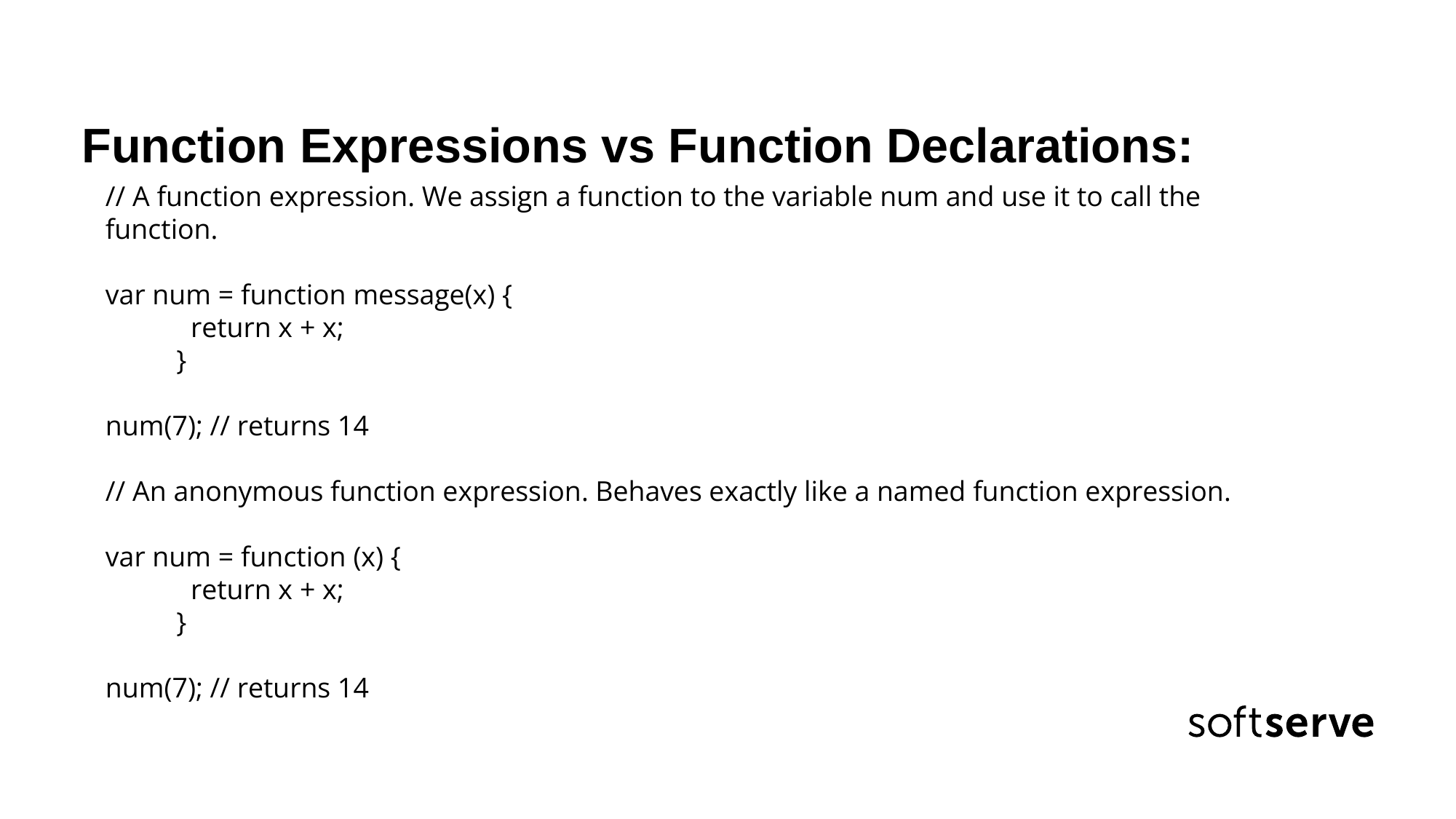

Function Expressions vs Function Declarations:
// A function expression. We assign a function to the variable num and use it to call the function.

var num = function message(x) {
            return x + x;
          }

num(7); // returns 14

// An anonymous function expression. Behaves exactly like a named function expression.

var num = function (x) {
            return x + x;
          }

num(7); // returns 14